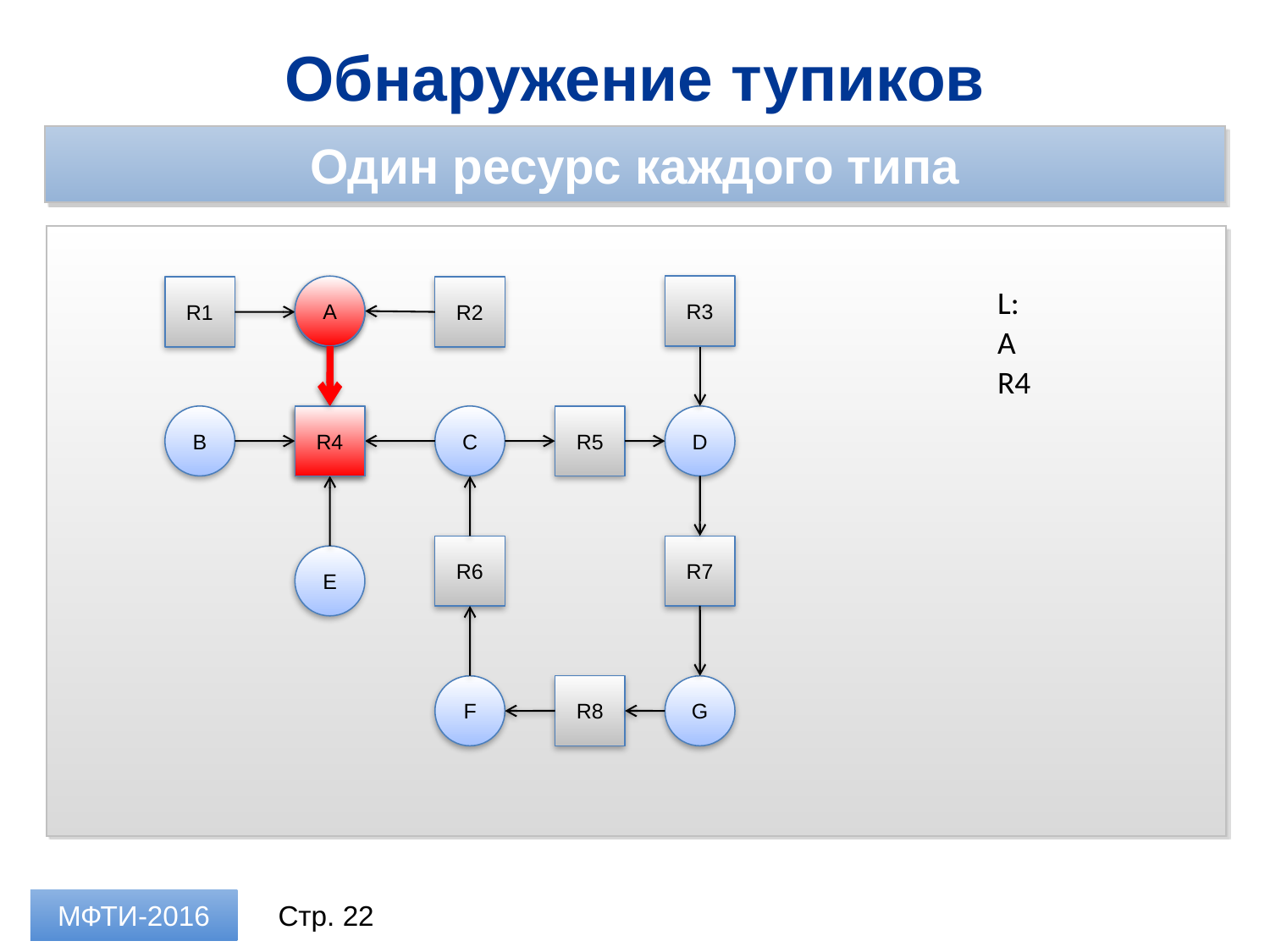

Обнаружение тупиков
Один ресурс каждого типа

A
R3
L:
R1
A
R2
A
R4
B
R4
R4
C
R5
D
R6
R7
E
F
R8
G
МФТИ-2016
Стр. 22